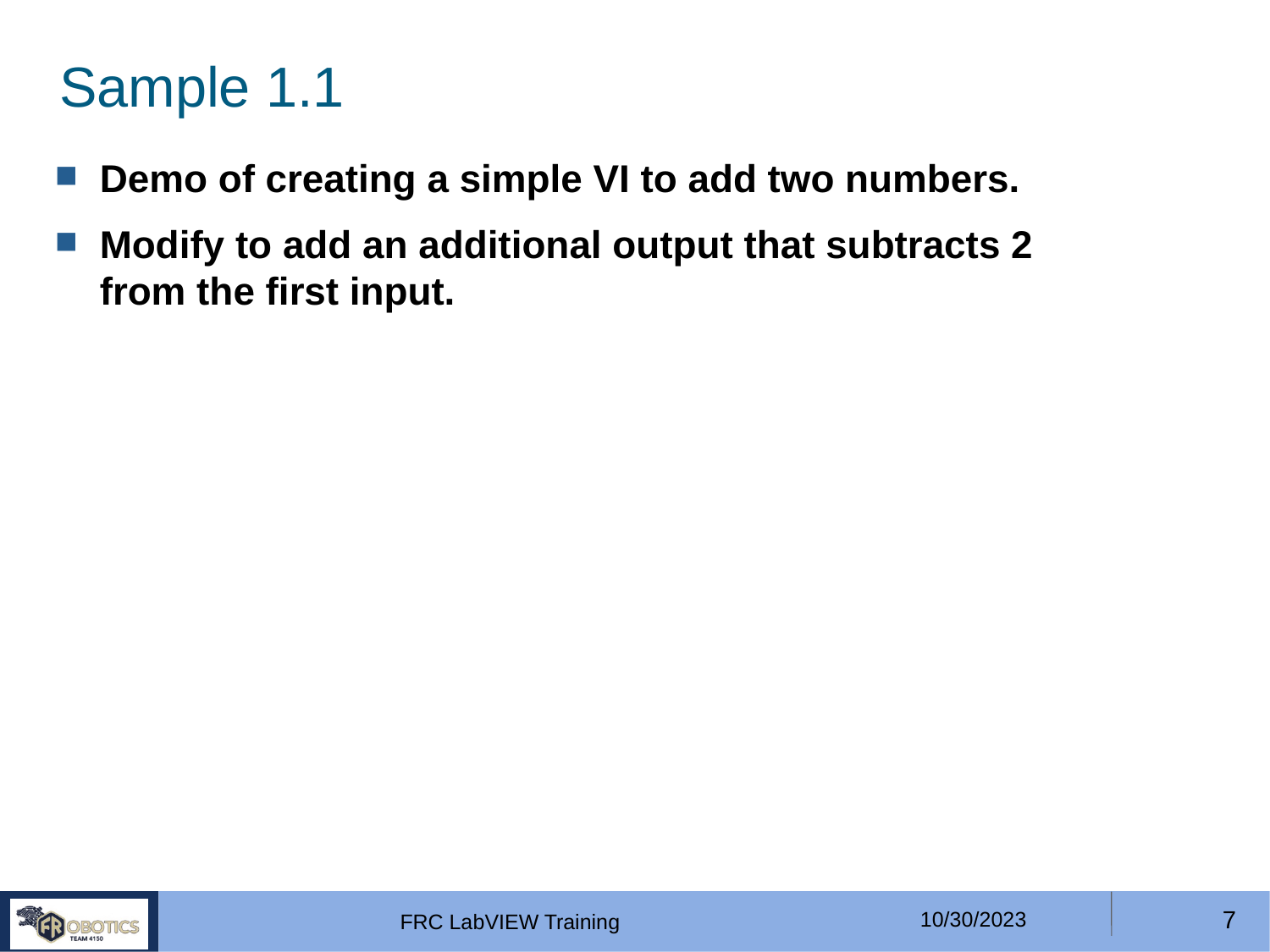

# Sample 1.1
Demo of creating a simple VI to add two numbers.
Modify to add an additional output that subtracts 2 from the first input.

10/30/2023
7
FRC LabVIEW Training